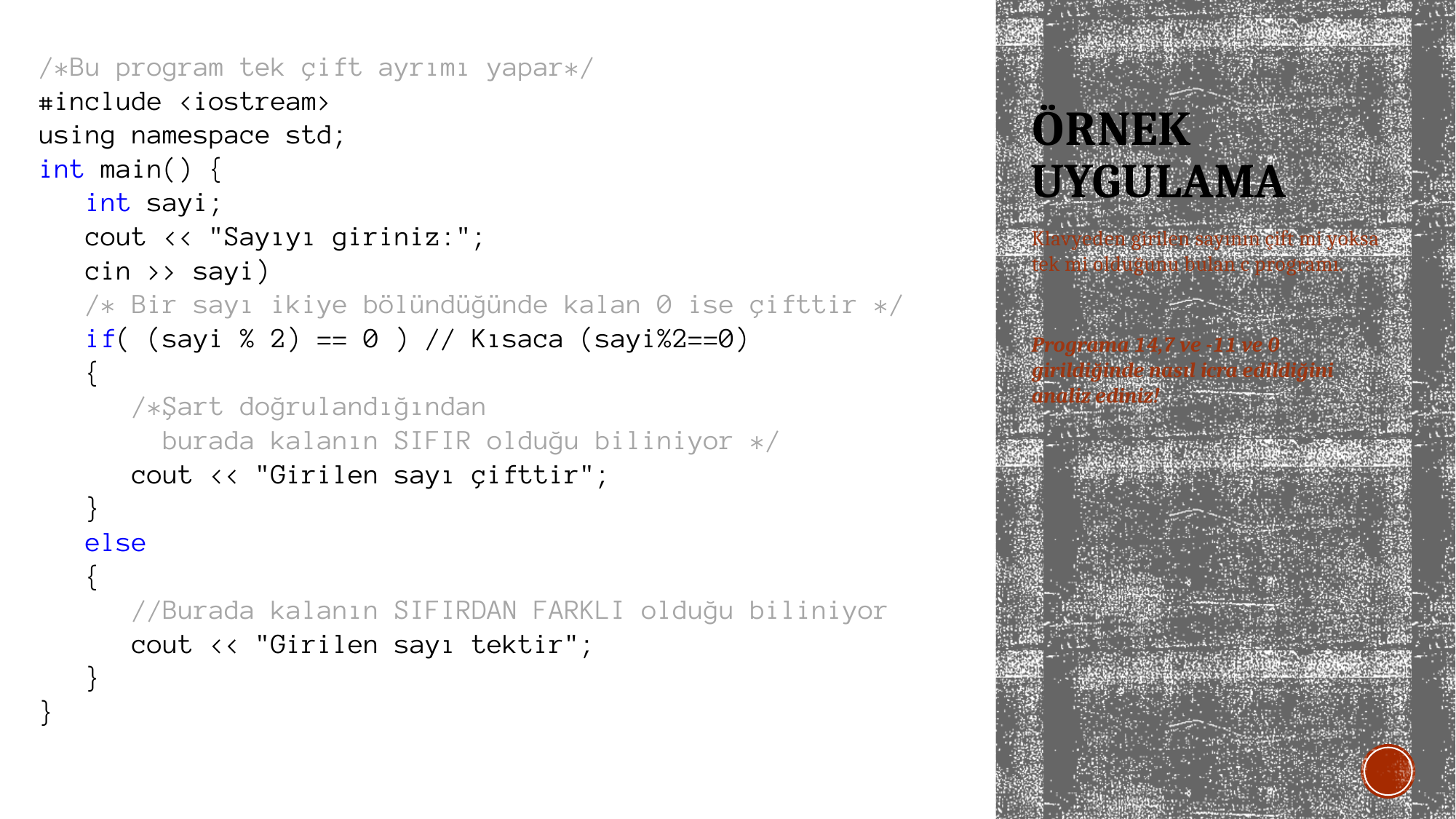

/*Bu program tek çift ayrımı yapar*/
#include <iostream>
using namespace std;
int main() {
   int sayi;
   cout << "Sayıyı giriniz:";
   cin >> sayi)
   /* Bir sayı ikiye bölündüğünde kalan 0 ise çifttir */
   if( (sayi % 2) == 0 ) // Kısaca (sayi%2==0)
   {
      /*Şart doğrulandığından
        burada kalanın SIFIR olduğu biliniyor */
      cout << "Girilen sayı çifttir";
   }
   else
   {
      //Burada kalanın SIFIRDAN FARKLI olduğu biliniyor
      cout << "Girilen sayı tektir";
   }
}
# ÖRNEK UYGULAMA
Klavyeden girilen sayının çift mi yoksa tek mi olduğunu bulan c programı.

Programa 14,7 ve -11 ve 0 girildiğinde nasıl icra edildiğini analiz ediniz!